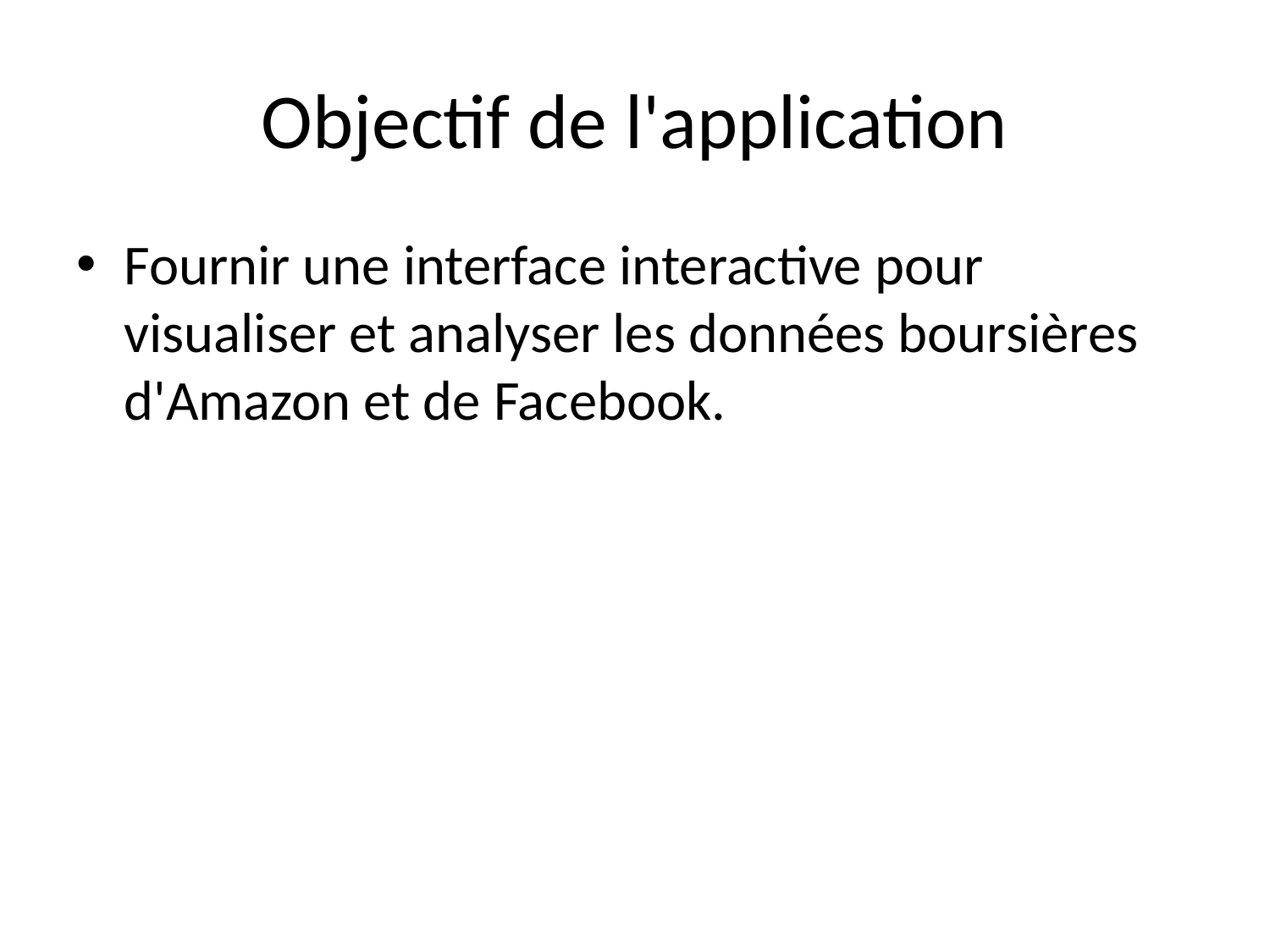

# Objectif de l'application
Fournir une interface interactive pour visualiser et analyser les données boursières d'Amazon et de Facebook.